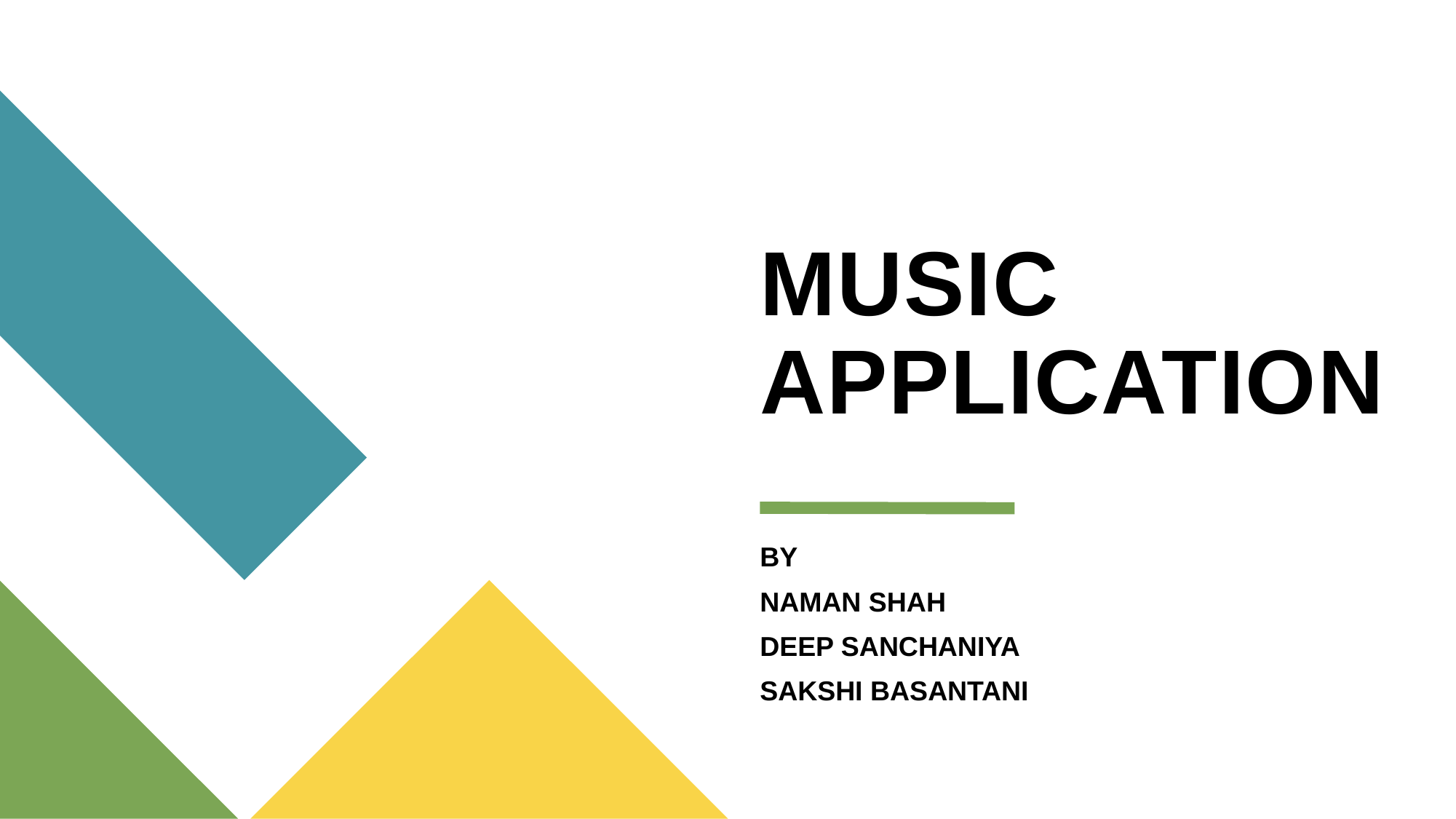

# MUSIC APPLICATION
By
NAMAN SHAH
DEEP SANCHANIYA
SAKSHI BASANTANI